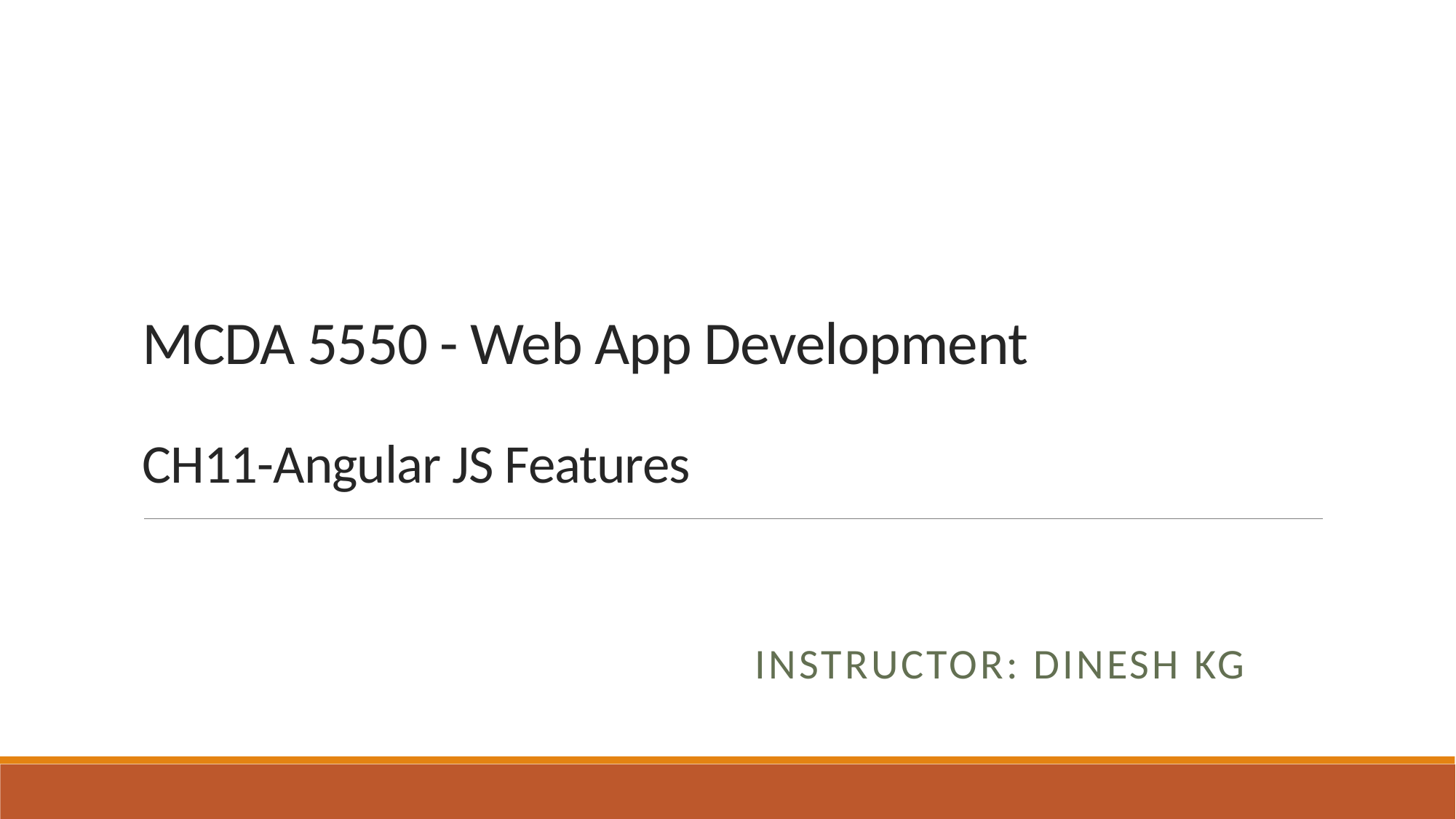

# MCDA 5550 - Web App Development CH11-Angular JS Features
Instructor: Dinesh kg